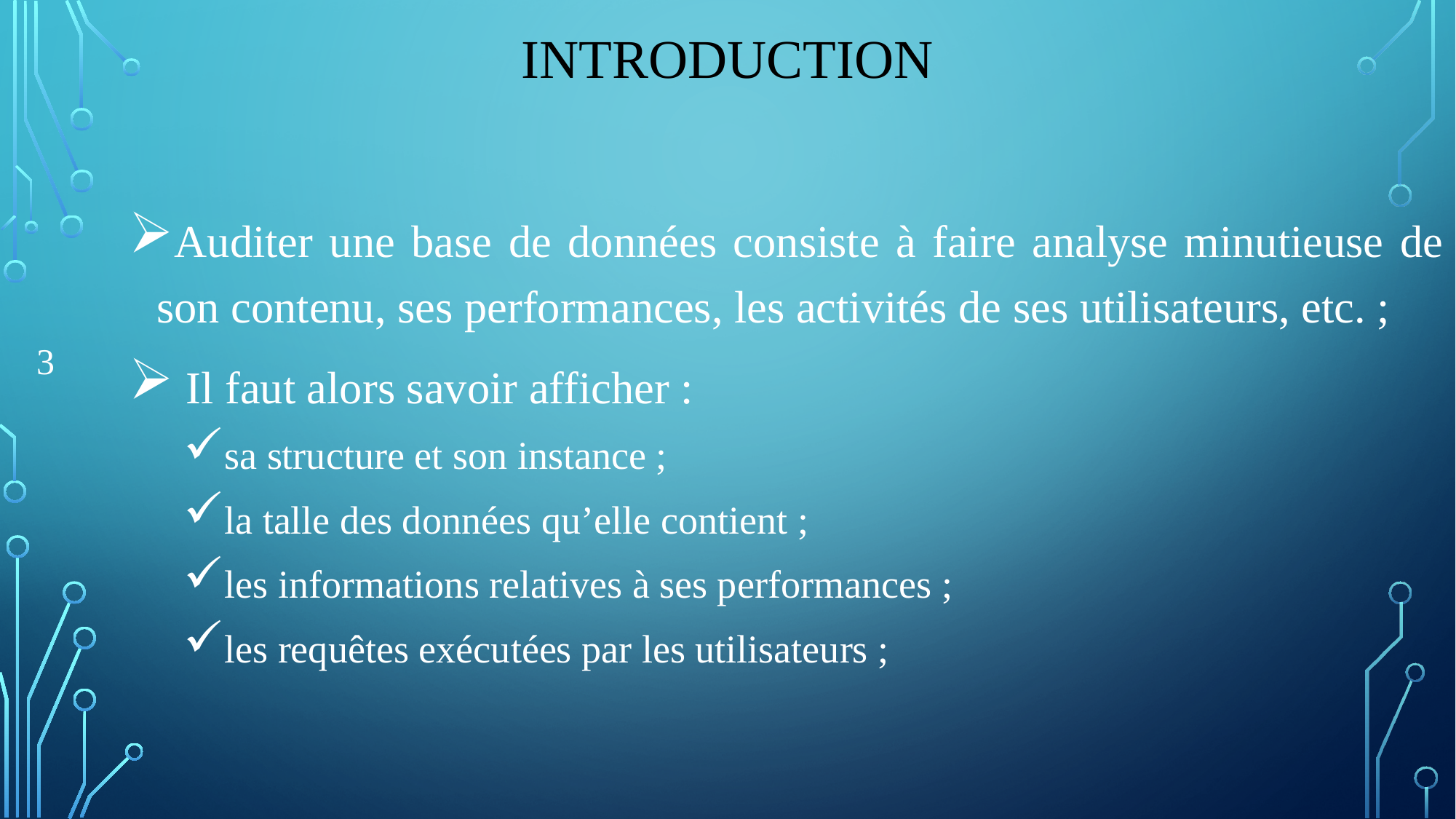

# Introduction
Auditer une base de données consiste à faire analyse minutieuse de son contenu, ses performances, les activités de ses utilisateurs, etc. ;
 Il faut alors savoir afficher :
sa structure et son instance ;
la talle des données qu’elle contient ;
les informations relatives à ses performances ;
les requêtes exécutées par les utilisateurs ;

3